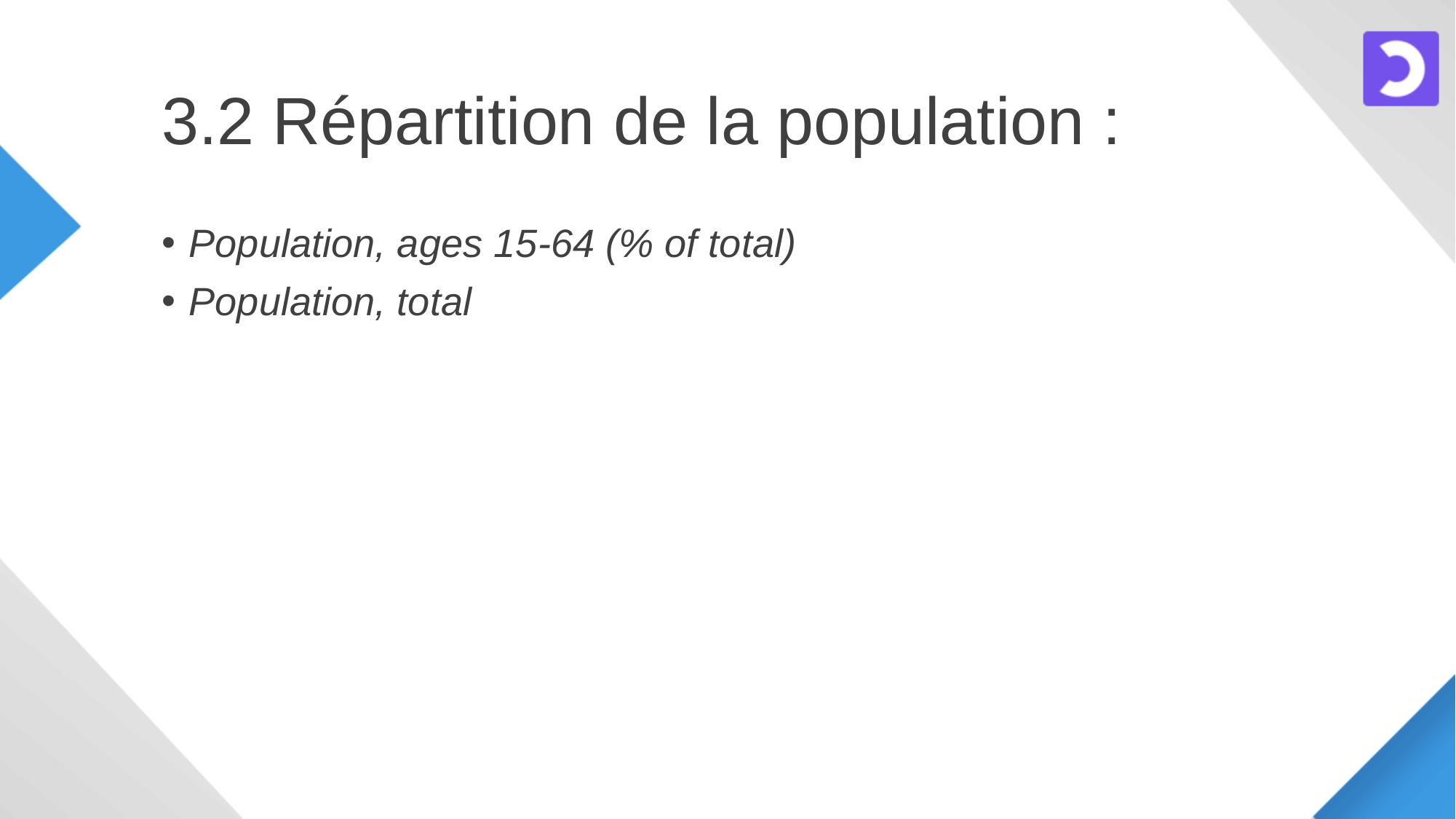

# 3.2 Répartition de la population :
Population, ages 15-64 (% of total)
Population, total